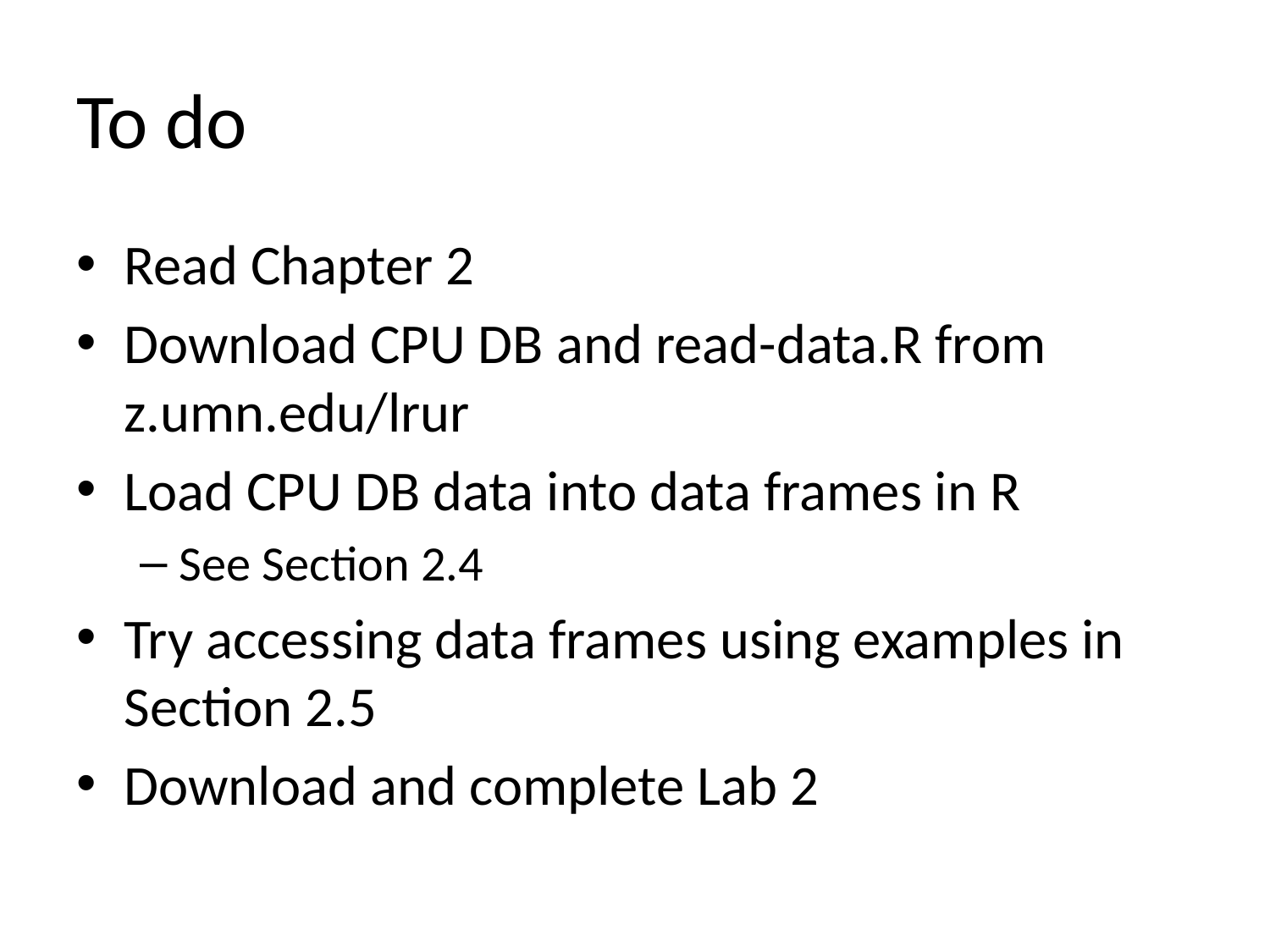

# To do
Read Chapter 2
Download CPU DB and read-data.R from z.umn.edu/lrur
Load CPU DB data into data frames in R
See Section 2.4
Try accessing data frames using examples in Section 2.5
Download and complete Lab 2